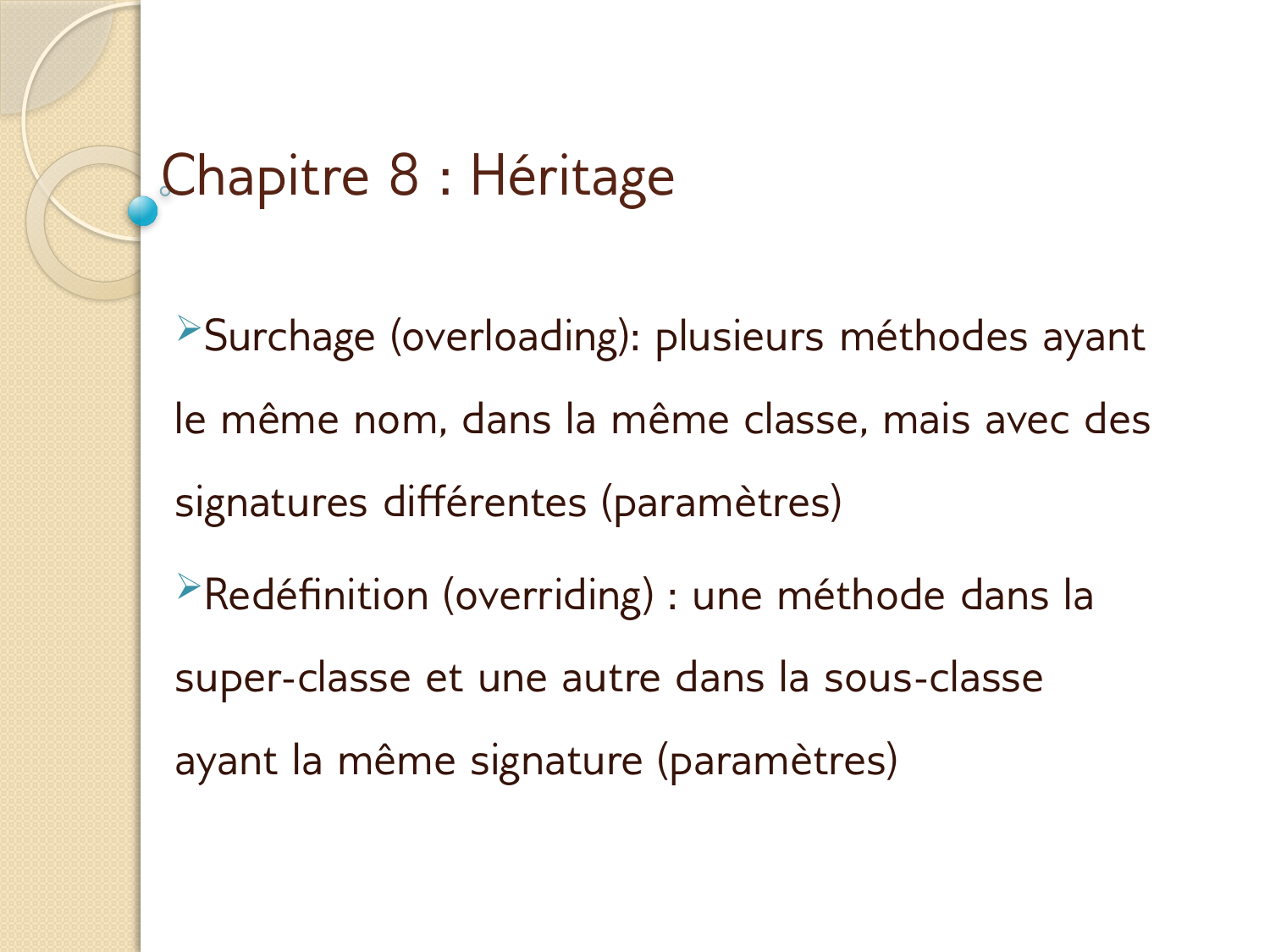

# Chapitre 8 : Héritage
chaque valeur a un indice numérique permettant  d'y accéder

Surchage (overloading): plusieurs méthodes ayant le même nom, dans la même classe, mais avec des signatures différentes (paramètres)
Redéfinition (overriding) : une méthode dans la super-classe et une autre dans la sous-classe ayant la même signature (paramètres)
Véhicule
est-un (is-a)
| 0 | 1 | 2 | 3 | 4 |
| --- | --- | --- | --- | --- |
Voiture